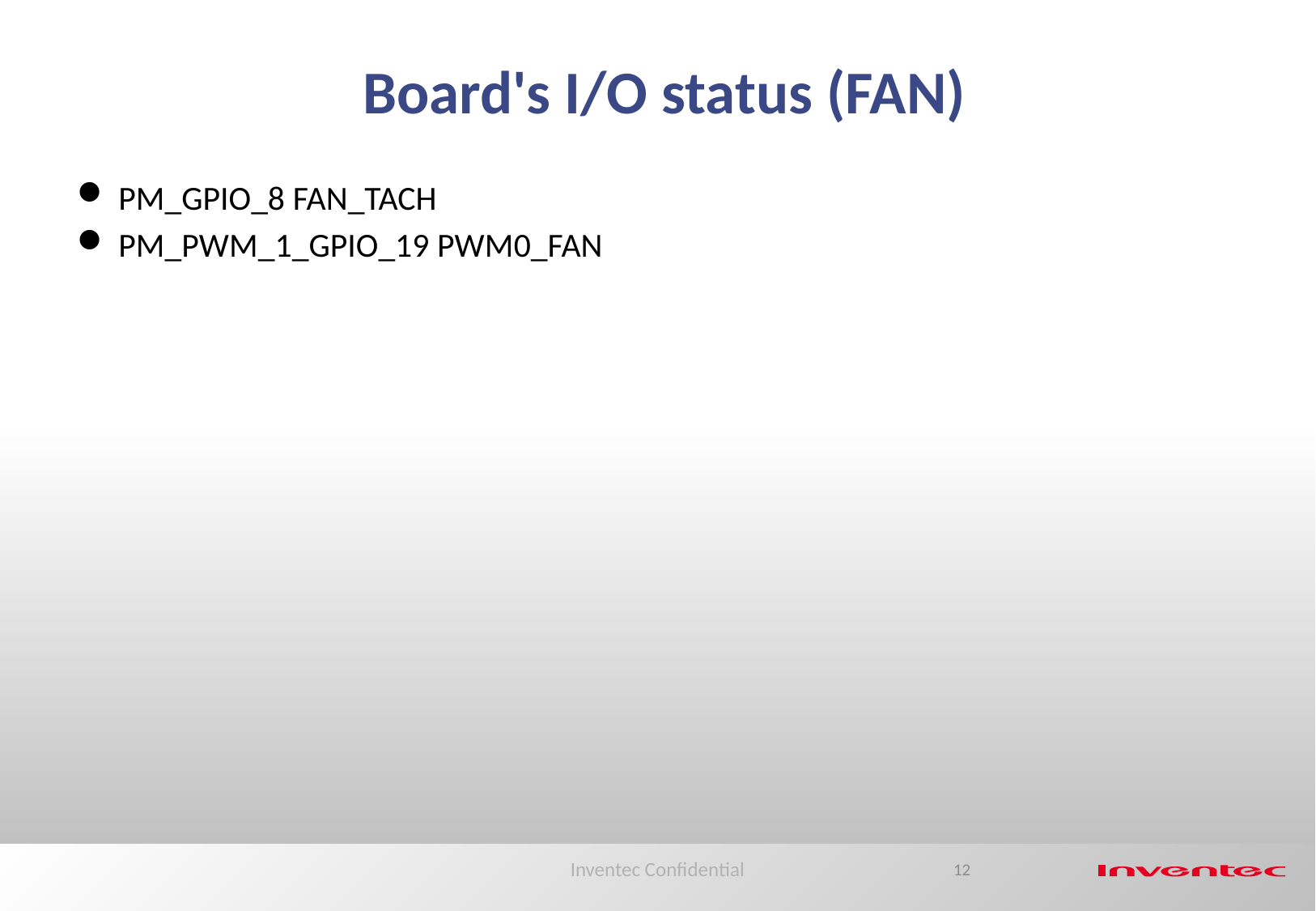

# Board's I/O status (FAN)
PM_GPIO_8 FAN_TACH
PM_PWM_1_GPIO_19 PWM0_FAN
Inventec Confidential
12